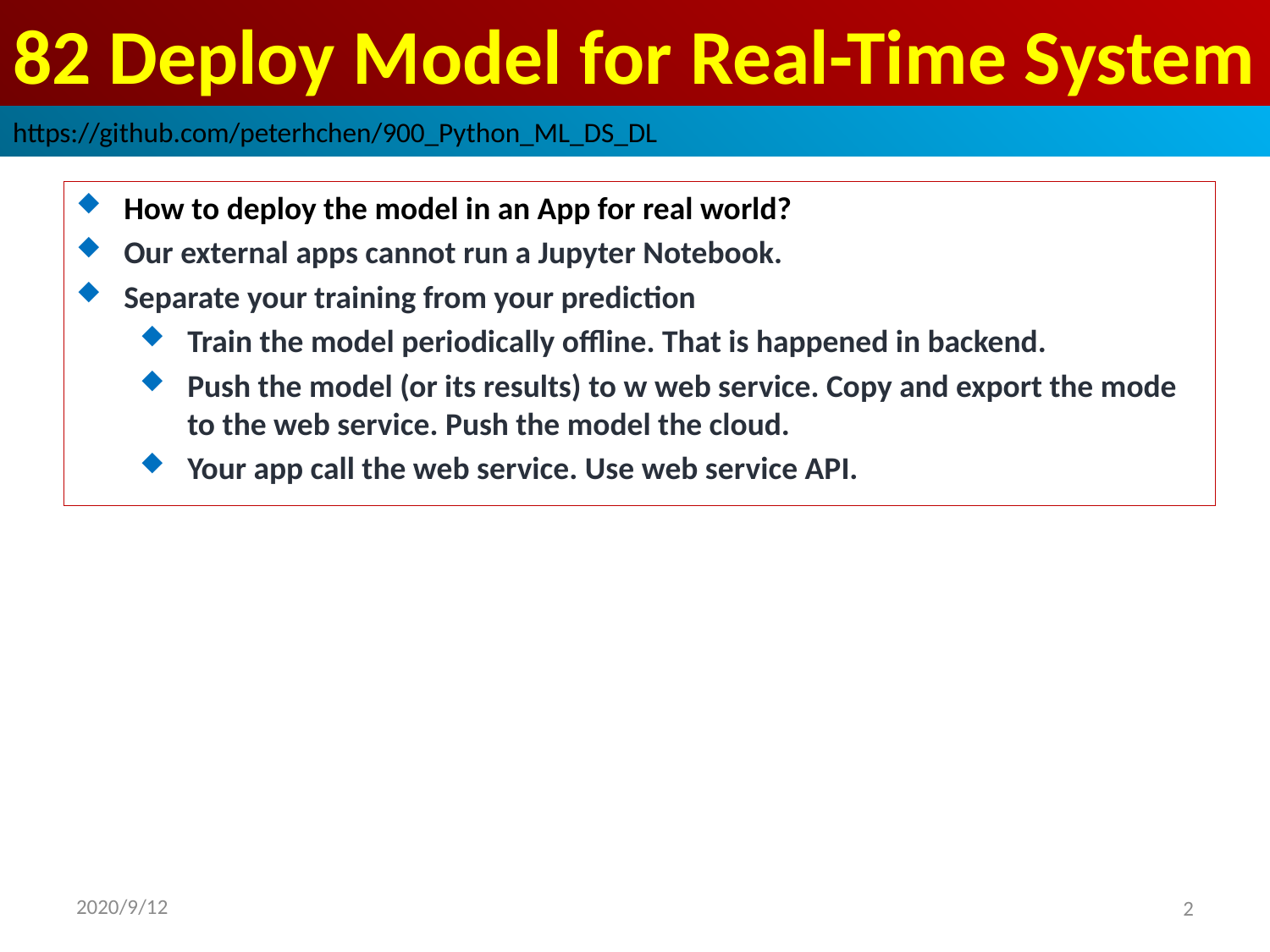

# 82 Deploy Model for Real-Time System
https://github.com/peterhchen/900_Python_ML_DS_DL
How to deploy the model in an App for real world?
Our external apps cannot run a Jupyter Notebook.
Separate your training from your prediction
Train the model periodically offline. That is happened in backend.
Push the model (or its results) to w web service. Copy and export the mode to the web service. Push the model the cloud.
Your app call the web service. Use web service API.

2020/9/12
2